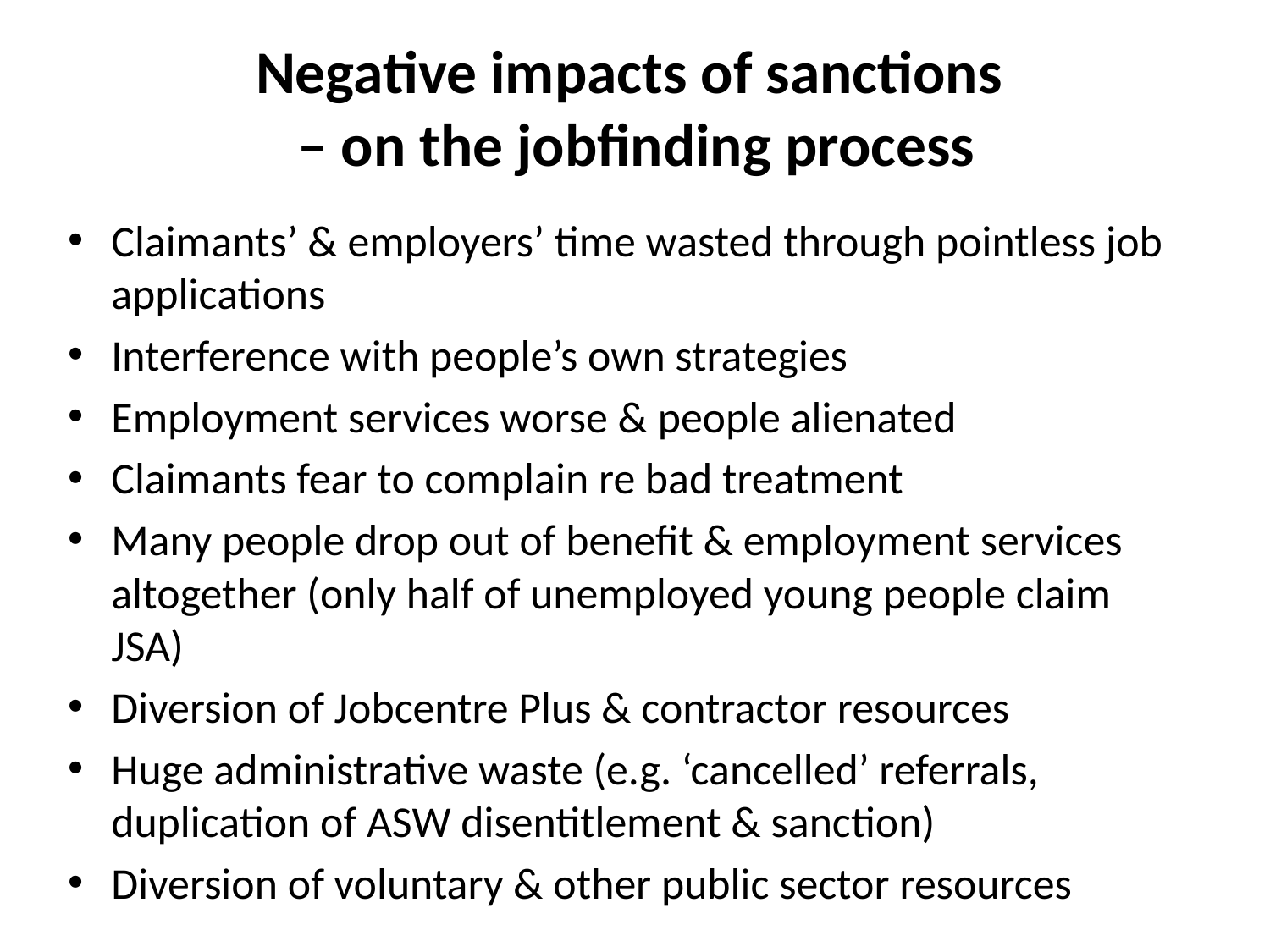

# Negative impacts of sanctions – on the jobfinding process
Claimants’ & employers’ time wasted through pointless job applications
Interference with people’s own strategies
Employment services worse & people alienated
Claimants fear to complain re bad treatment
Many people drop out of benefit & employment services altogether (only half of unemployed young people claim JSA)
Diversion of Jobcentre Plus & contractor resources
Huge administrative waste (e.g. ‘cancelled’ referrals, duplication of ASW disentitlement & sanction)
Diversion of voluntary & other public sector resources